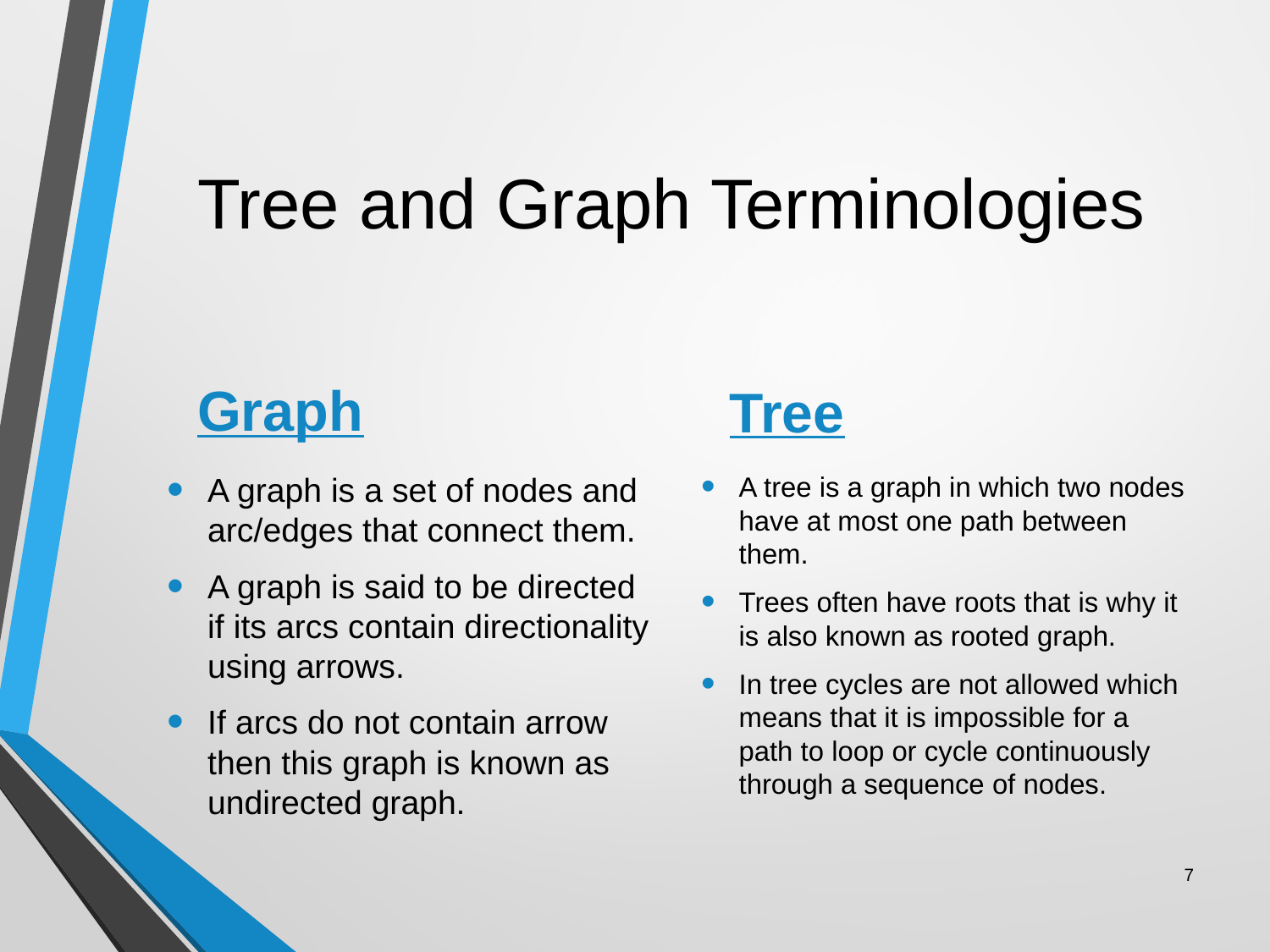

# Tree and Graph Terminologies
Graph
Tree
A graph is a set of nodes and arc/edges that connect them.
A graph is said to be directed if its arcs contain directionality using arrows.
If arcs do not contain arrow then this graph is known as undirected graph.

A tree is a graph in which two nodes have at most one path between them.
Trees often have roots that is why it is also known as rooted graph.
In tree cycles are not allowed which means that it is impossible for a path to loop or cycle continuously through a sequence of nodes.

7